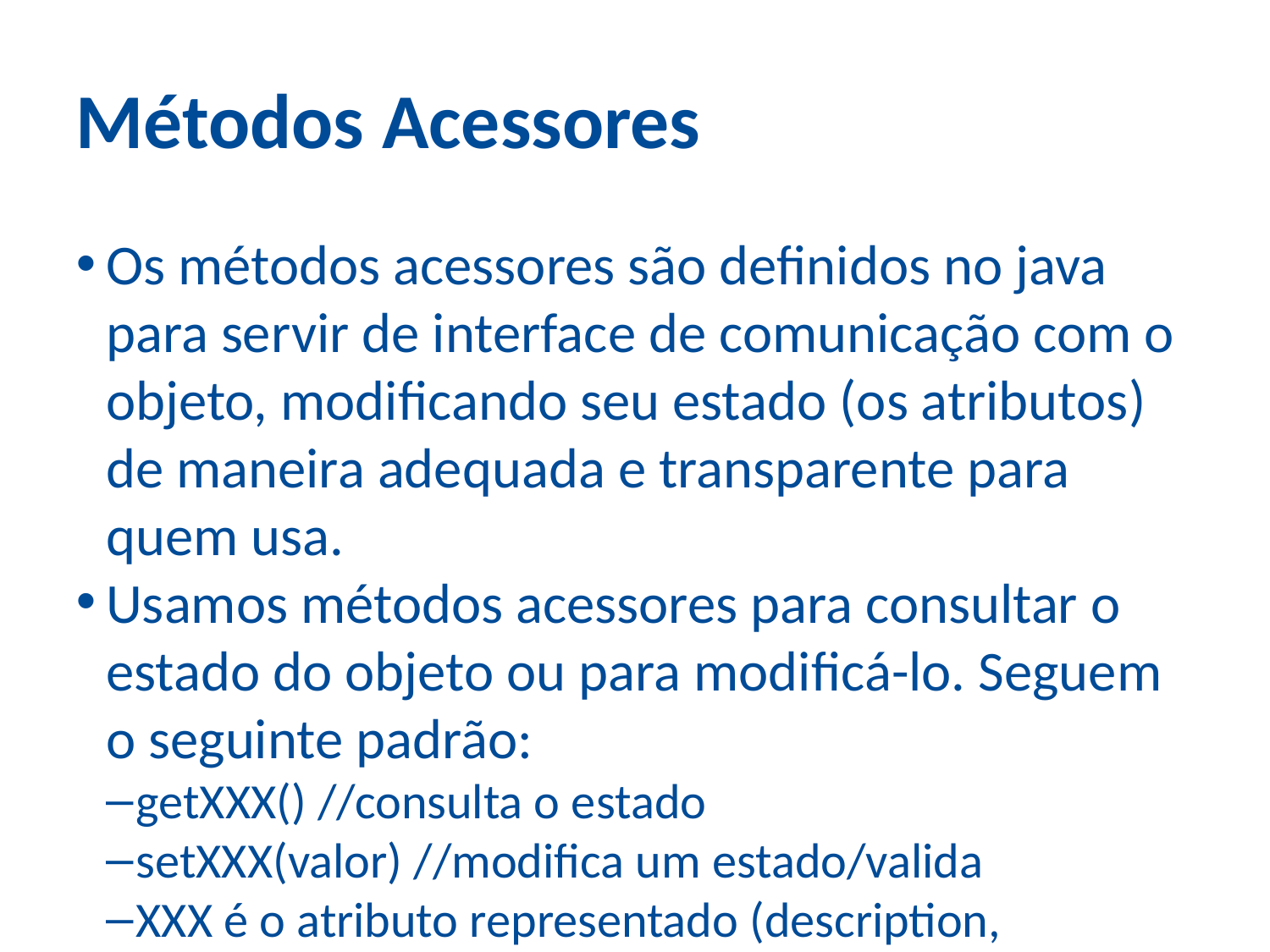

Métodos Acessores
Os métodos acessores são definidos no java para servir de interface de comunicação com o objeto, modificando seu estado (os atributos) de maneira adequada e transparente para quem usa.
Usamos métodos acessores para consultar o estado do objeto ou para modificá-lo. Seguem o seguinte padrão:
getXXX() //consulta o estado
setXXX(valor) //modifica um estado/valida
XXX é o atributo representado (description, colorCode etc..)